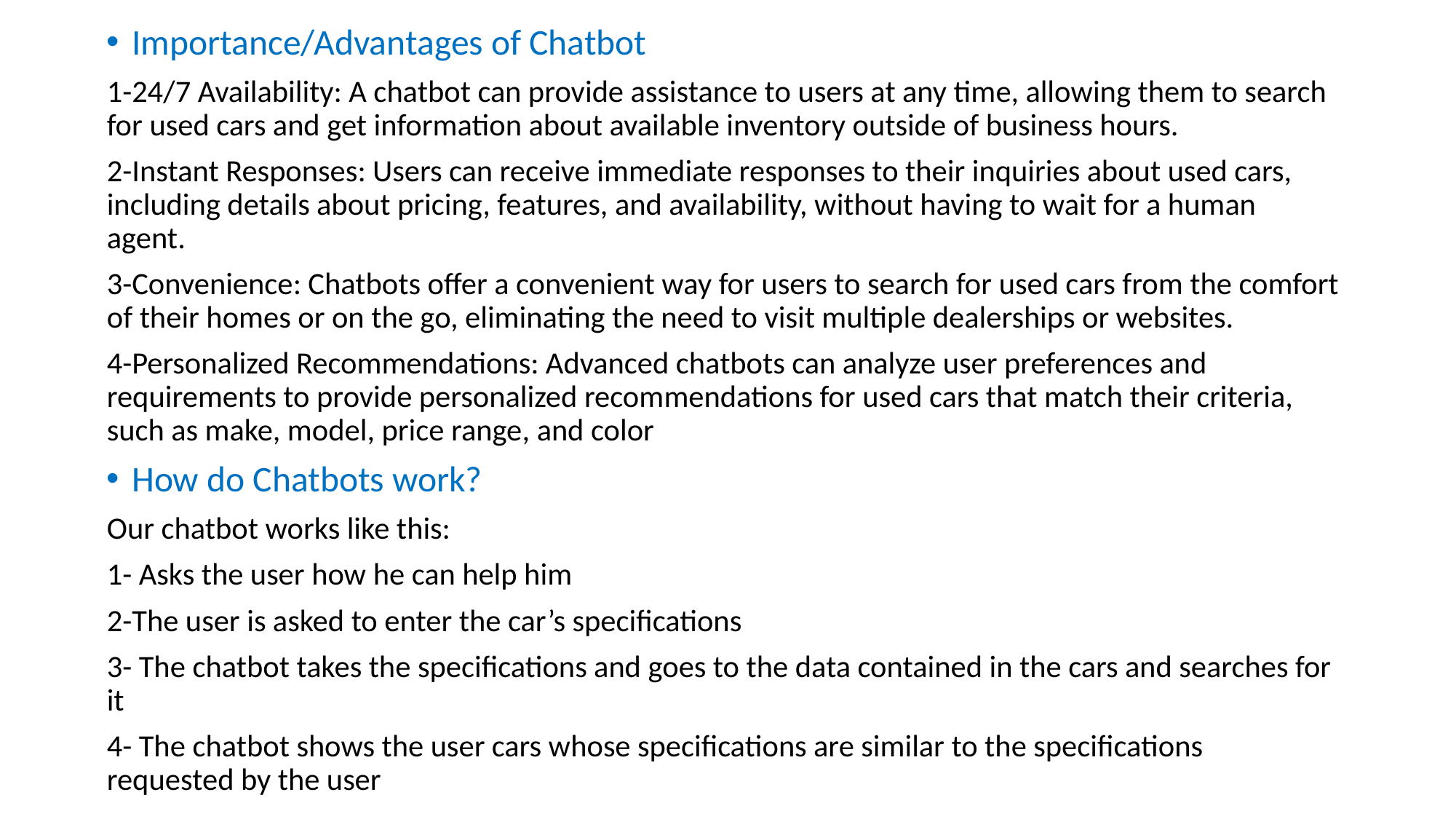

Importance/Advantages of Chatbot
1-24/7 Availability: A chatbot can provide assistance to users at any time, allowing them to search for used cars and get information about available inventory outside of business hours.
2-Instant Responses: Users can receive immediate responses to their inquiries about used cars, including details about pricing, features, and availability, without having to wait for a human agent.
3-Convenience: Chatbots offer a convenient way for users to search for used cars from the comfort of their homes or on the go, eliminating the need to visit multiple dealerships or websites.
4-Personalized Recommendations: Advanced chatbots can analyze user preferences and requirements to provide personalized recommendations for used cars that match their criteria, such as make, model, price range, and color
How do Chatbots work?
Our chatbot works like this:
1- Asks the user how he can help him
2-The user is asked to enter the car’s specifications
3- The chatbot takes the specifications and goes to the data contained in the cars and searches for it
4- The chatbot shows the user cars whose specifications are similar to the specifications requested by the user